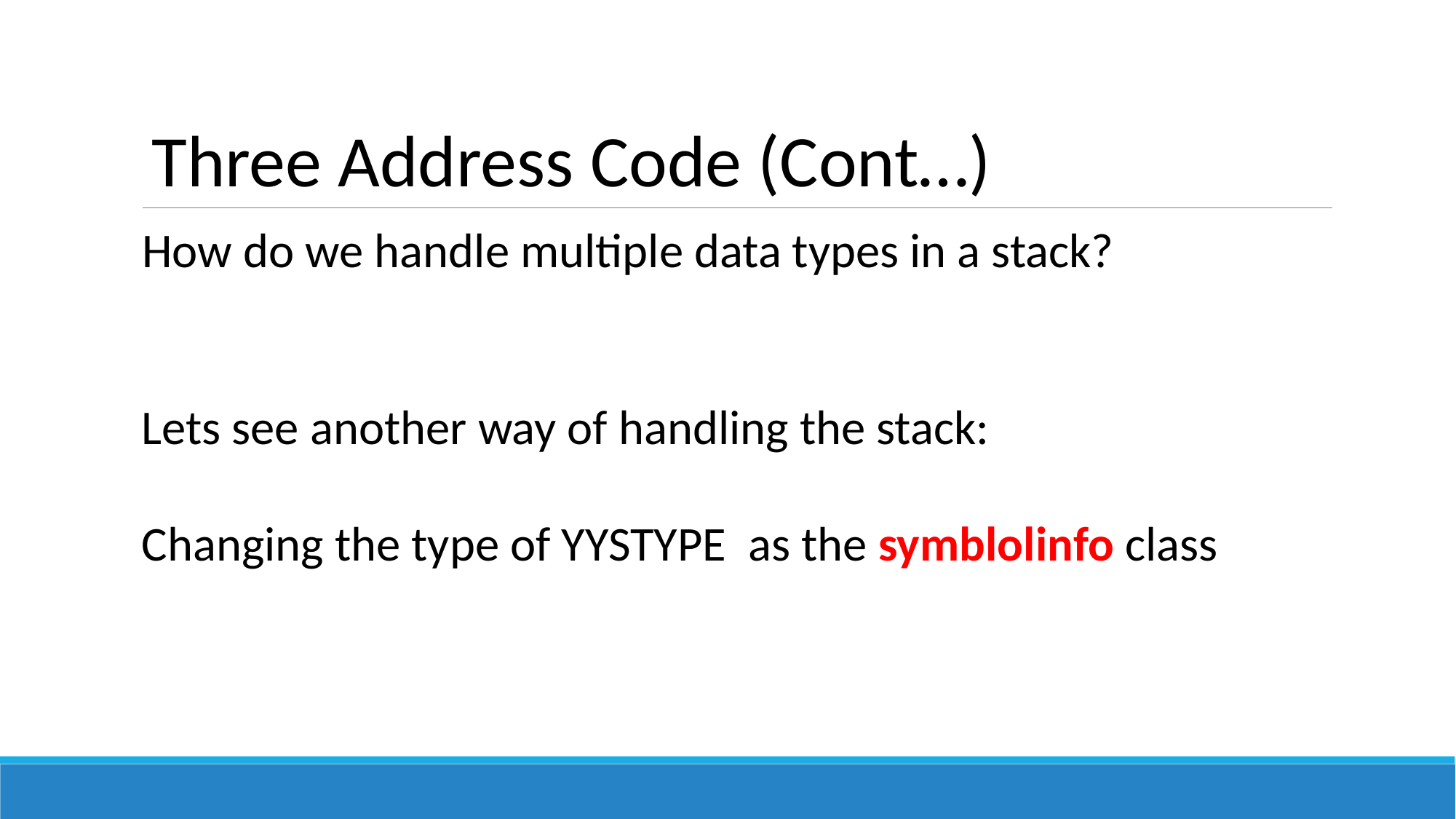

#
Three Address Code (Cont…)
How do we handle multiple data types in a stack?

Lets see another way of handling the stack:

Changing the type of YYSTYPE  as the symblolinfo class